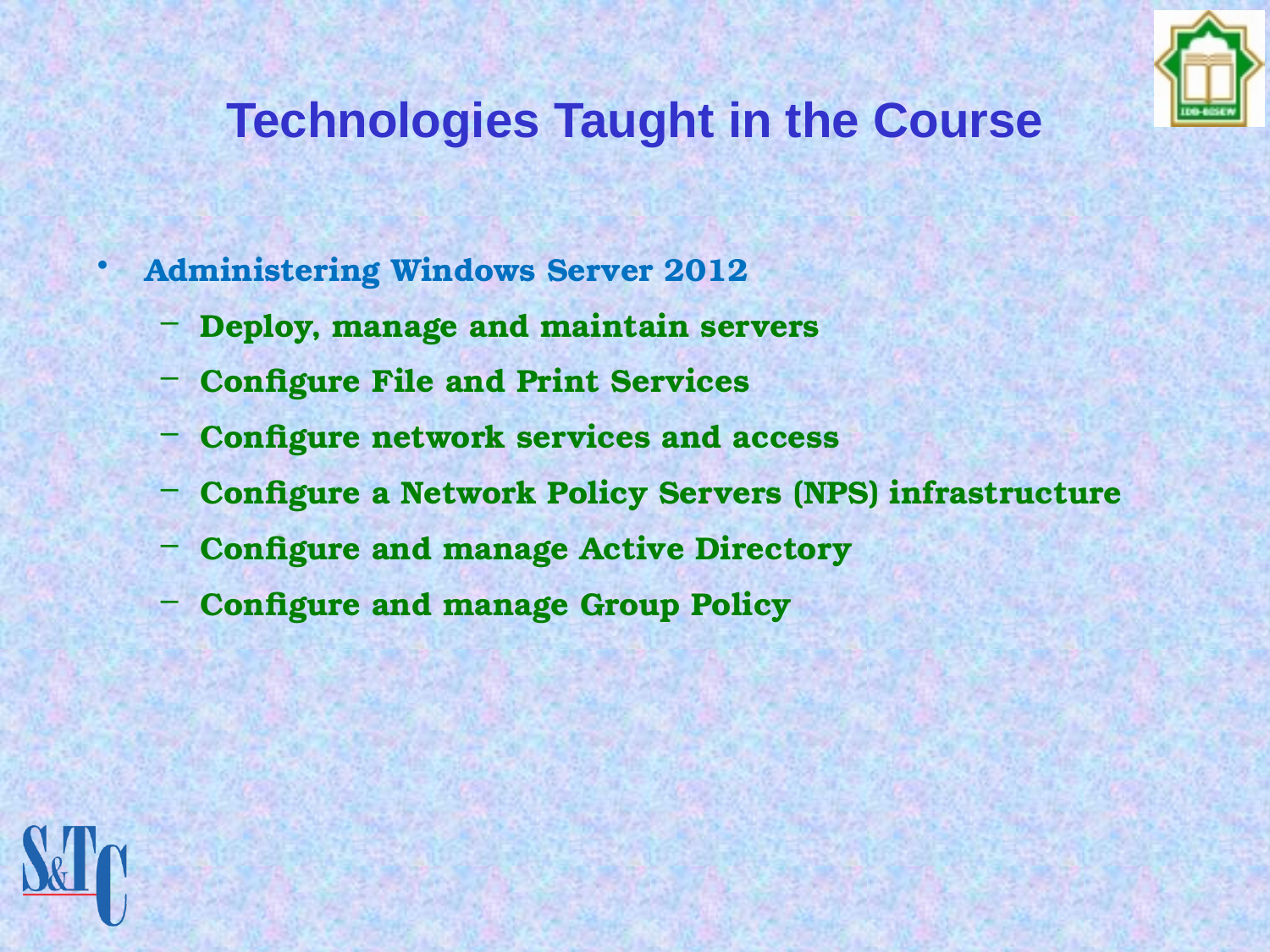

# Technologies Taught in the Course
Administering Windows Server 2012
Deploy, manage and maintain servers
Configure File and Print Services
Configure network services and access
Configure a Network Policy Servers (NPS) infrastructure
Configure and manage Active Directory
Configure and manage Group Policy